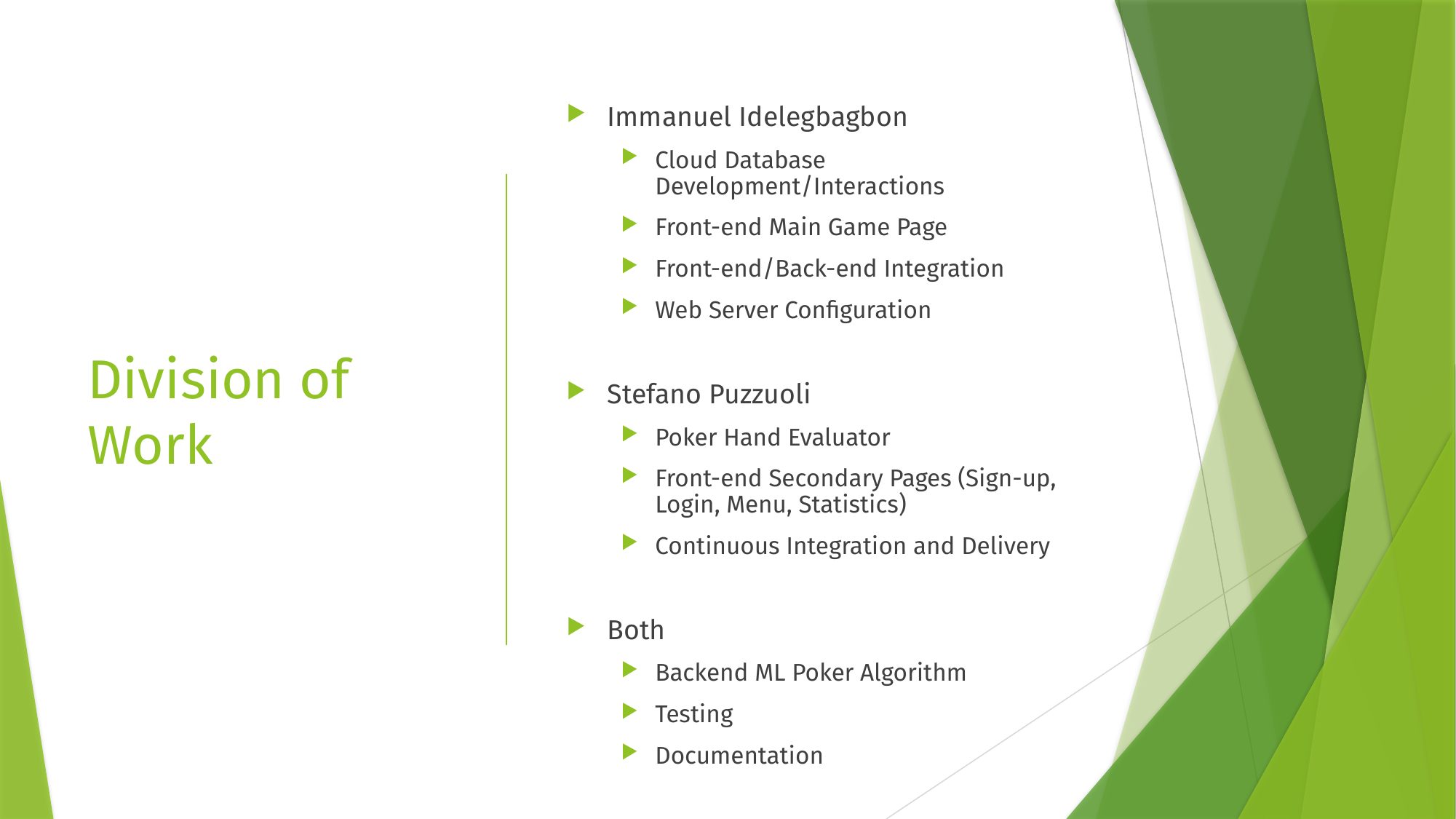

Immanuel Idelegbagbon
Cloud Database Development/Interactions
Front-end Main Game Page
Front-end/Back-end Integration
Web Server Configuration

Stefano Puzzuoli
Poker Hand Evaluator
Front-end Secondary Pages (Sign-up, Login, Menu, Statistics)
Continuous Integration and Delivery

Both
Backend ML Poker Algorithm
Testing
Documentation

# Division of Work